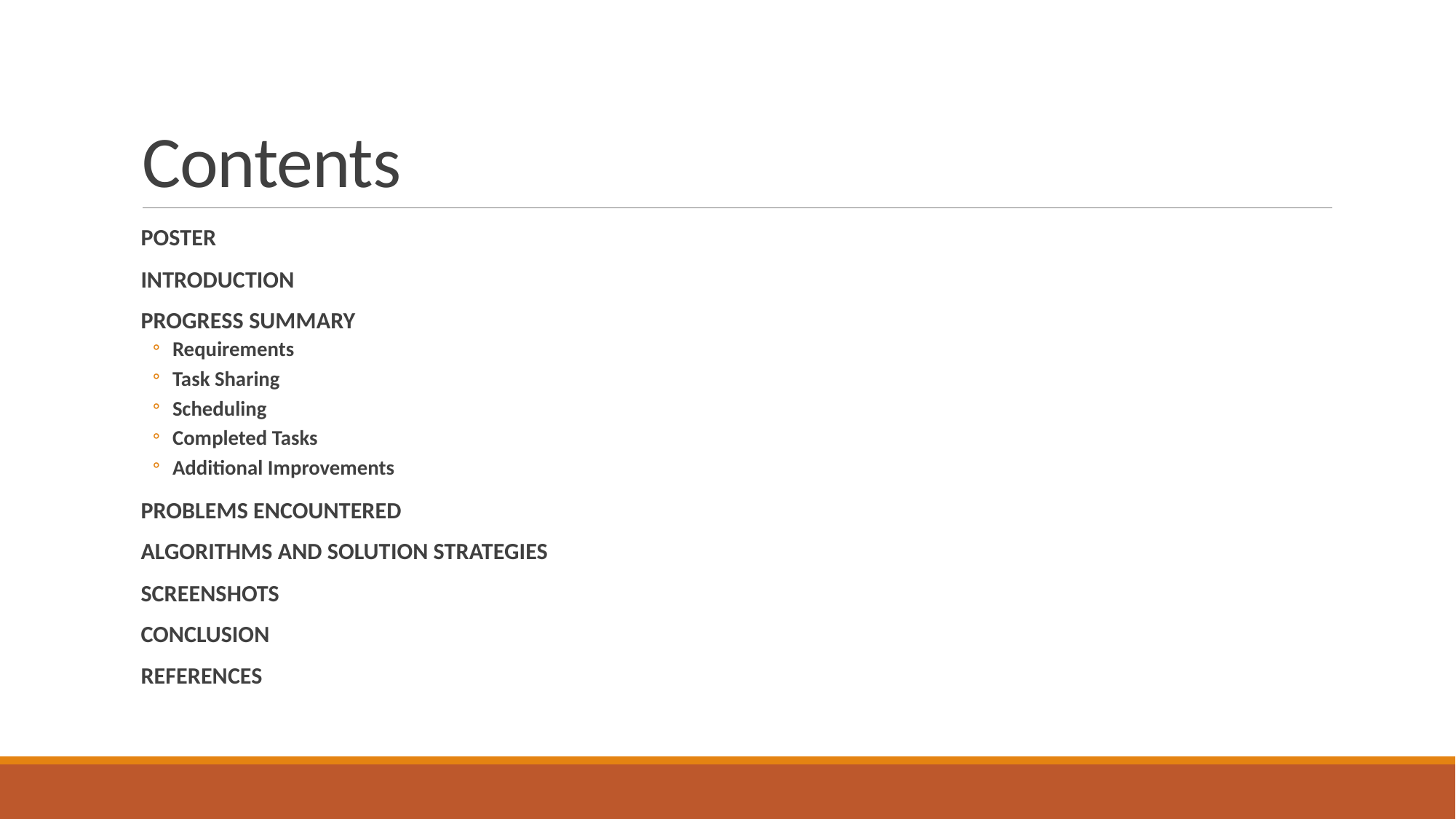

# Contents
poster
INTRODUCTION
PROGRESS SUMMARY
Requirements
Task Sharing
Scheduling
Completed Tasks
Additional Improvements
PROBLEMS ENCOUNTERED
ALGORITHMS AND SOLUTION STRATEGIES
SCREENSHOTS
conclusıon
REFERENCES